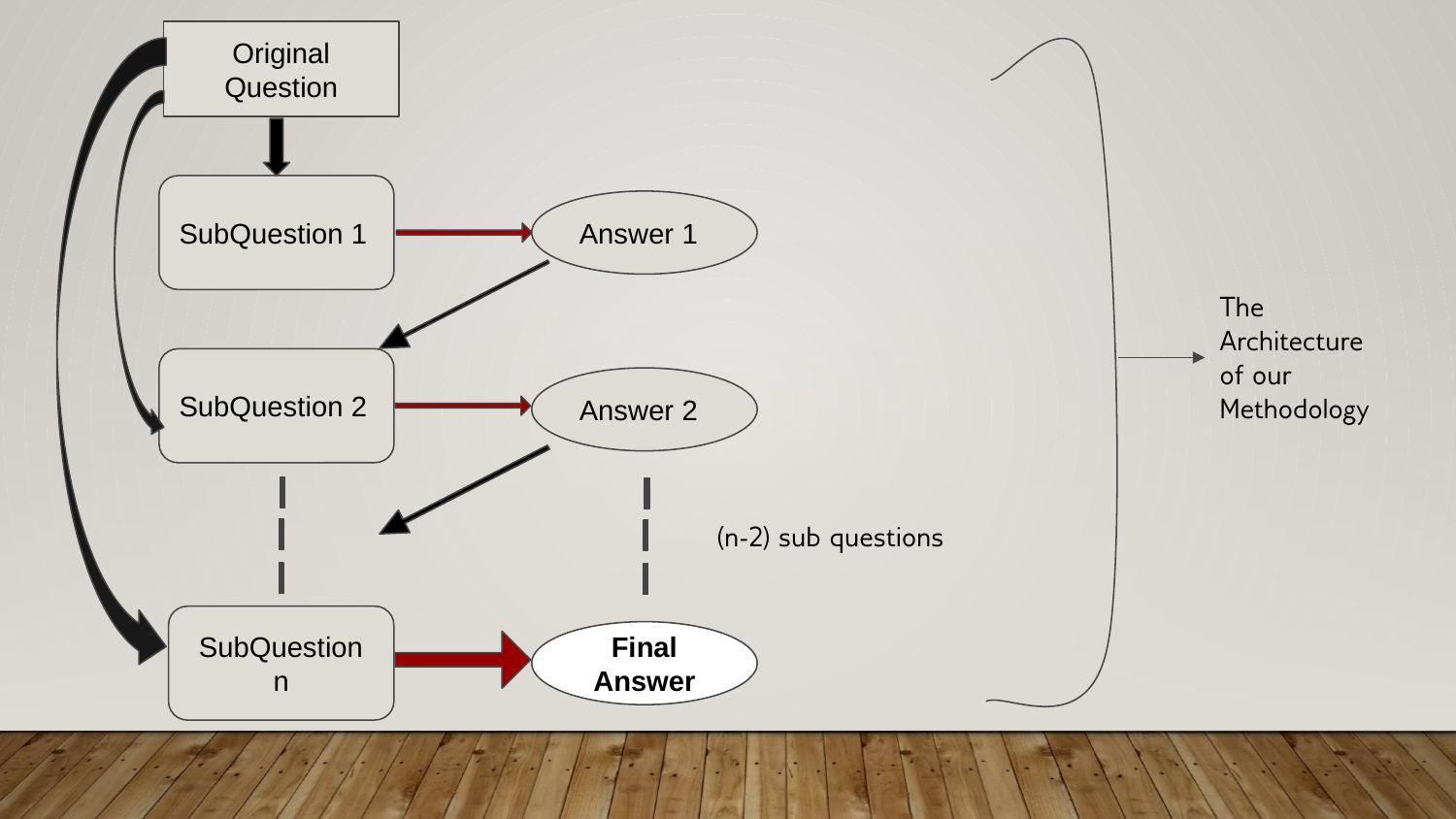

Original Question

SubQuestion 1
Answer 1

The Architecture of our
Methodology

SubQuestion 2
Answer 2

(n-2) sub questions

SubQuestion n
Final Answer